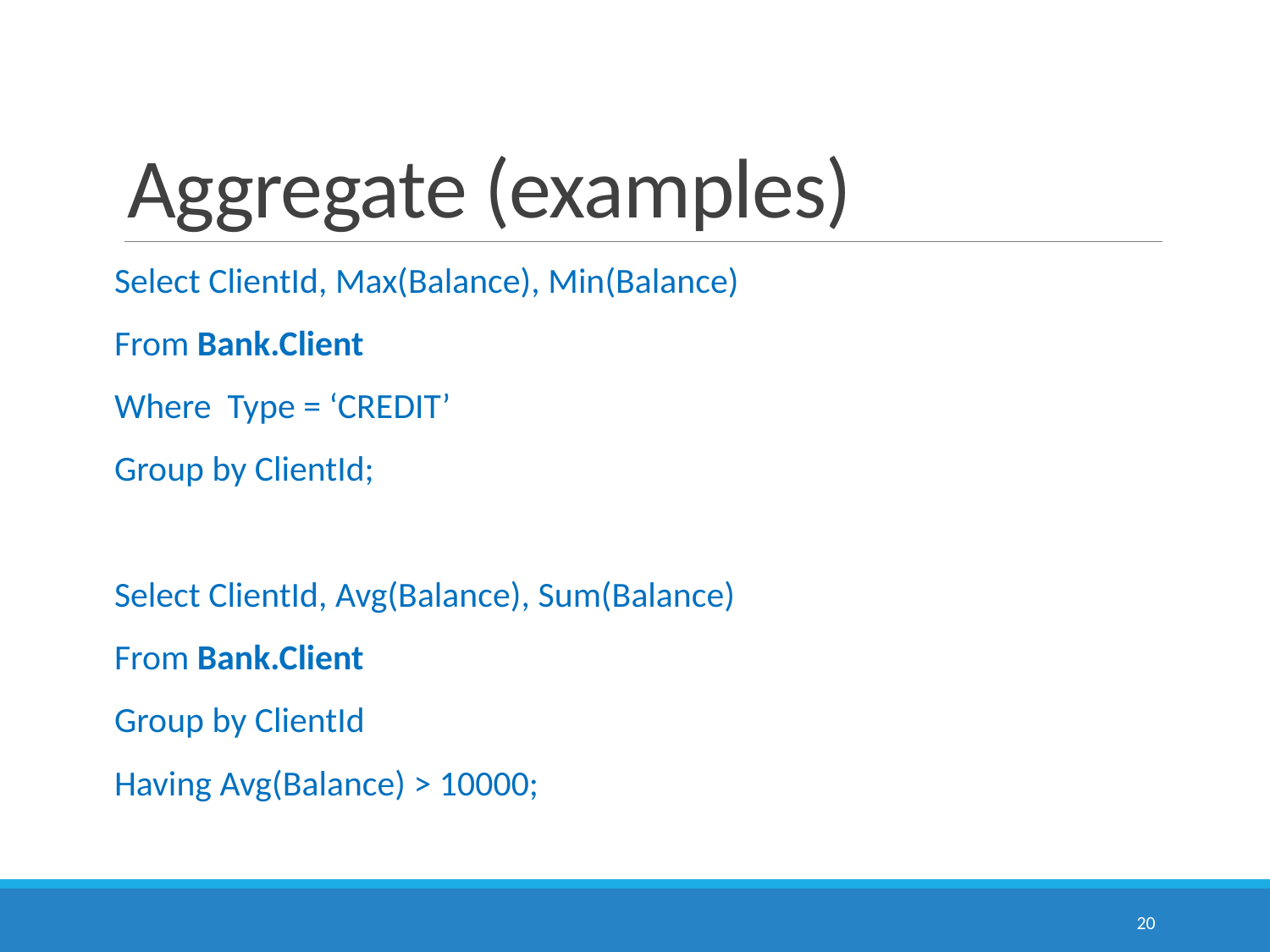

# Aggregate (examples)
Select ClientId, Max(Balance), Min(Balance)
From Bank.Client
Where  Type = ‘CREDIT’
Group by ClientId;

Select ClientId, Avg(Balance), Sum(Balance)
From Bank.Client
Group by ClientId
Having Avg(Balance) > 10000;

20